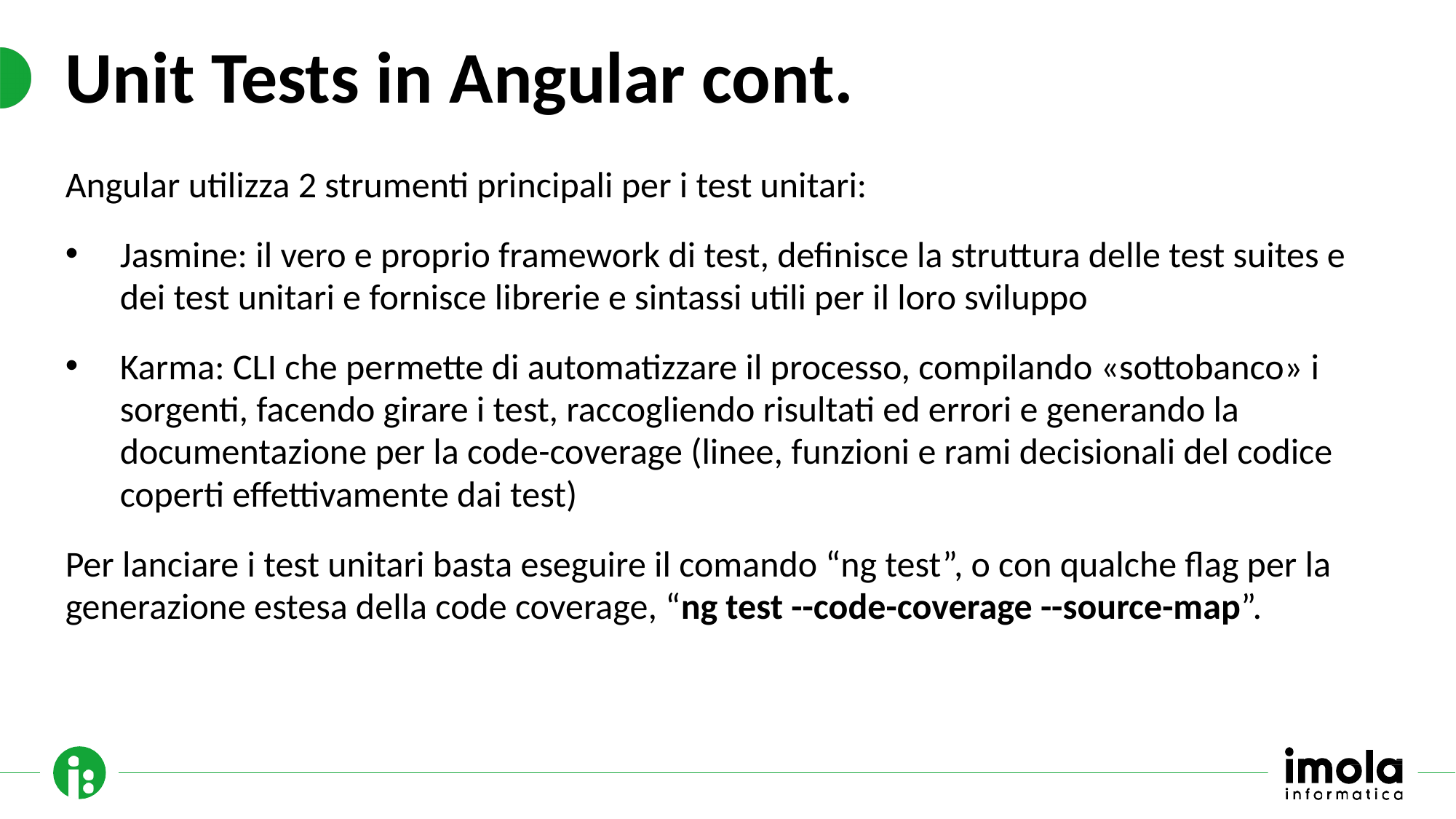

# Unit Tests in Angular cont.
Angular utilizza 2 strumenti principali per i test unitari:
Jasmine: il vero e proprio framework di test, definisce la struttura delle test suites e dei test unitari e fornisce librerie e sintassi utili per il loro sviluppo
Karma: CLI che permette di automatizzare il processo, compilando «sottobanco» i sorgenti, facendo girare i test, raccogliendo risultati ed errori e generando la documentazione per la code-coverage (linee, funzioni e rami decisionali del codice coperti effettivamente dai test)
Per lanciare i test unitari basta eseguire il comando “ng test”, o con qualche flag per la generazione estesa della code coverage, “ng test --code-coverage --source-map”.